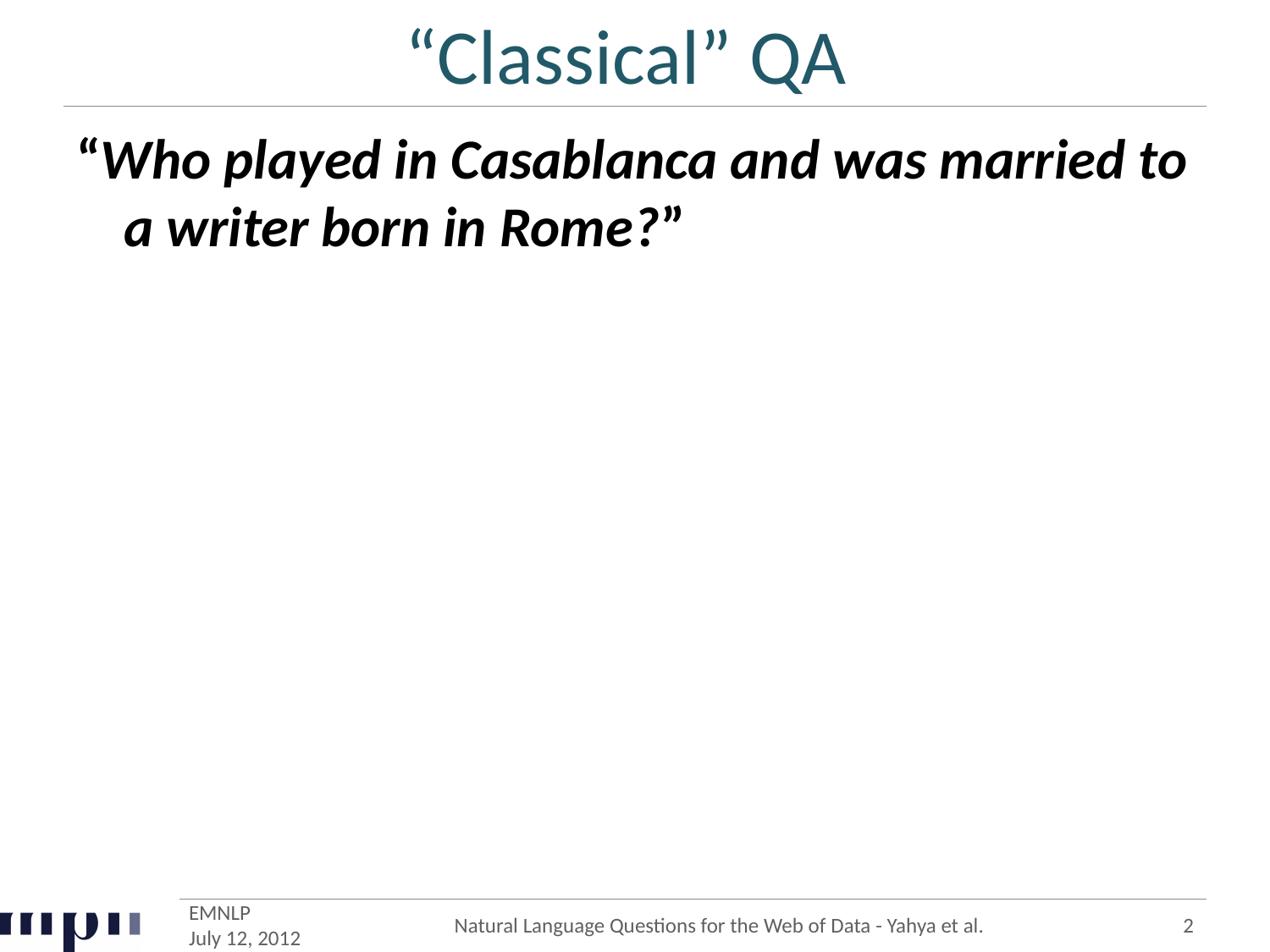

# “Classical” QA
“Who played in Casablanca and was married to a writer born in Rome?”

EMNLP
July 12, 2012
Natural Language Questions for the Web of Data - Yahya et al.
2